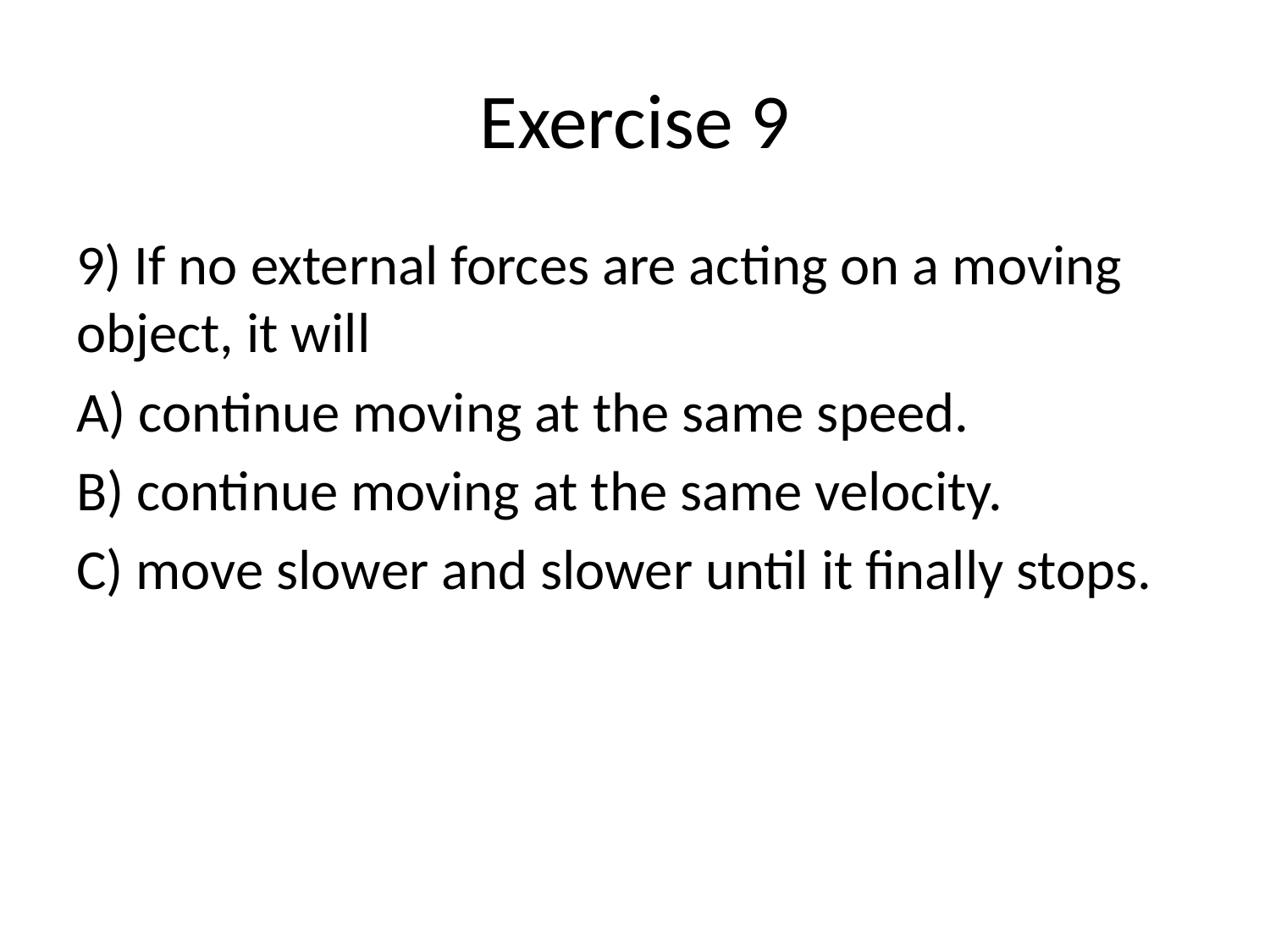

# Exercise 9
9) If no external forces are acting on a moving object, it will
A) continue moving at the same speed.
B) continue moving at the same velocity.
C) move slower and slower until it finally stops.